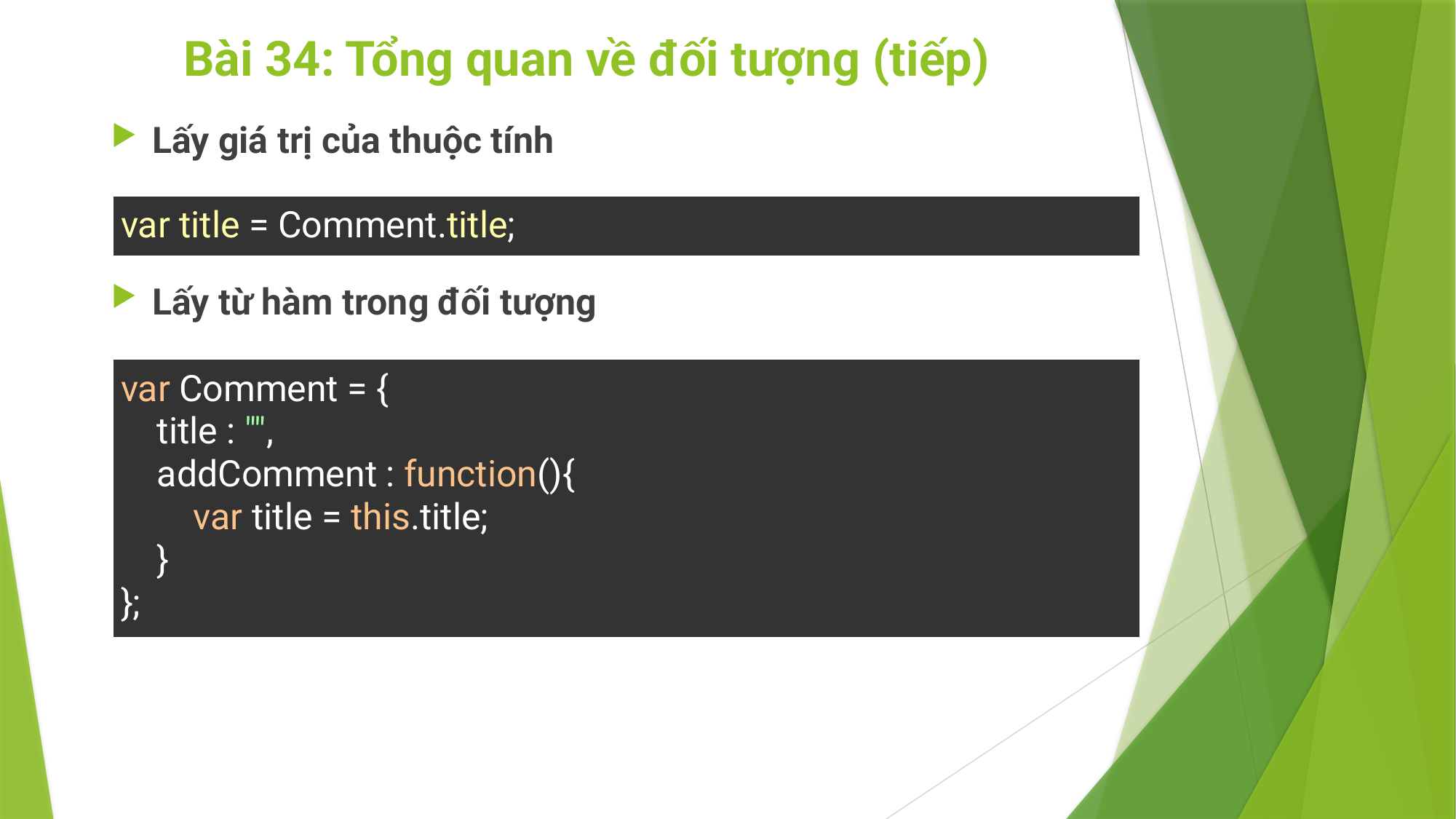

# Bài 34: Tổng quan về đối tượng (tiếp)
Lấy giá trị của thuộc tính

Lấy từ hàm trong đối tượng

| var title = Comment.title; |
| --- |
| var Comment = {     title : "",     addComment : function(){         var title = this.title;     } }; |
| --- |